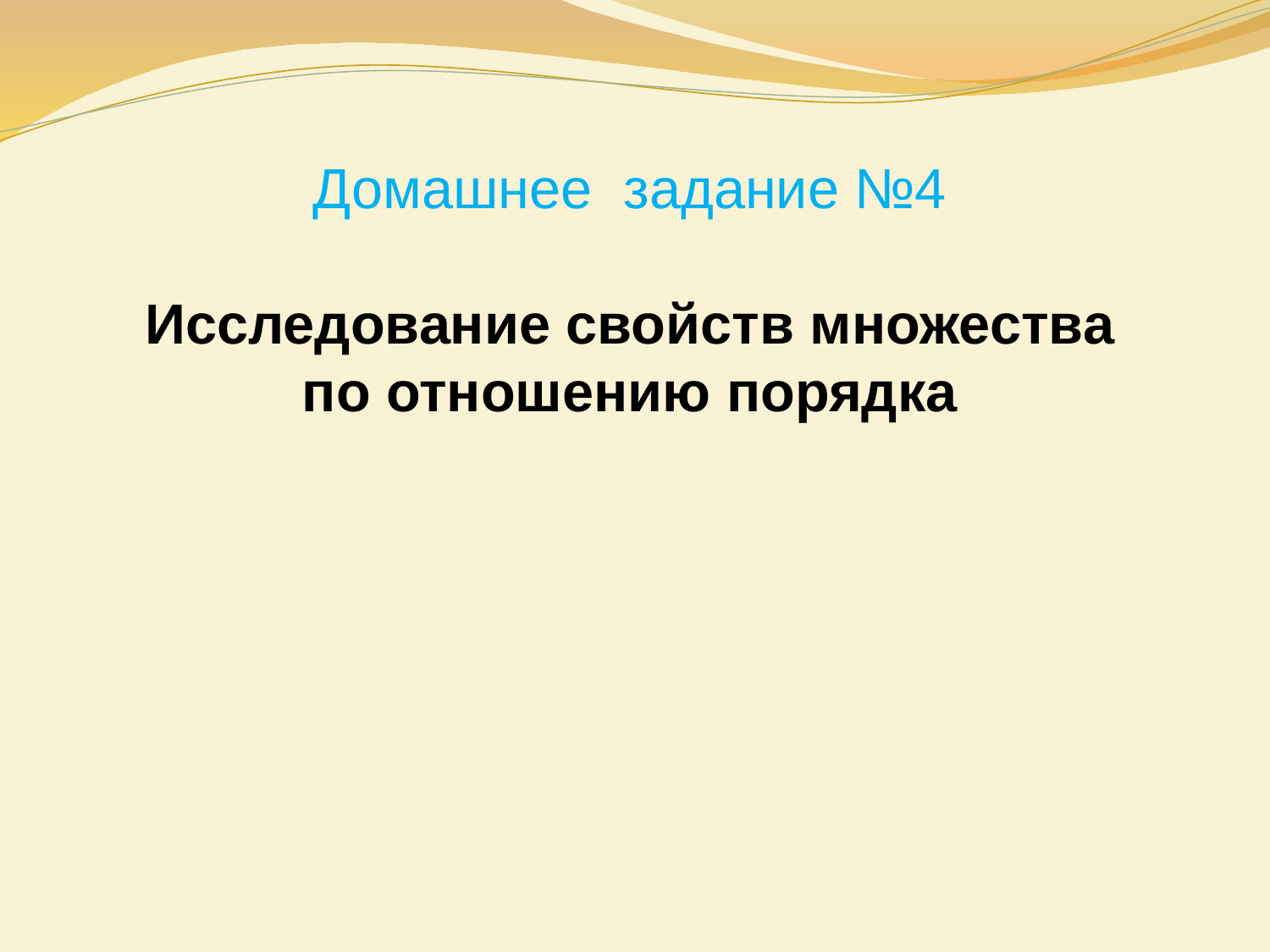

Домашнее  задание №4

Исследование свойств множества по отношению порядка